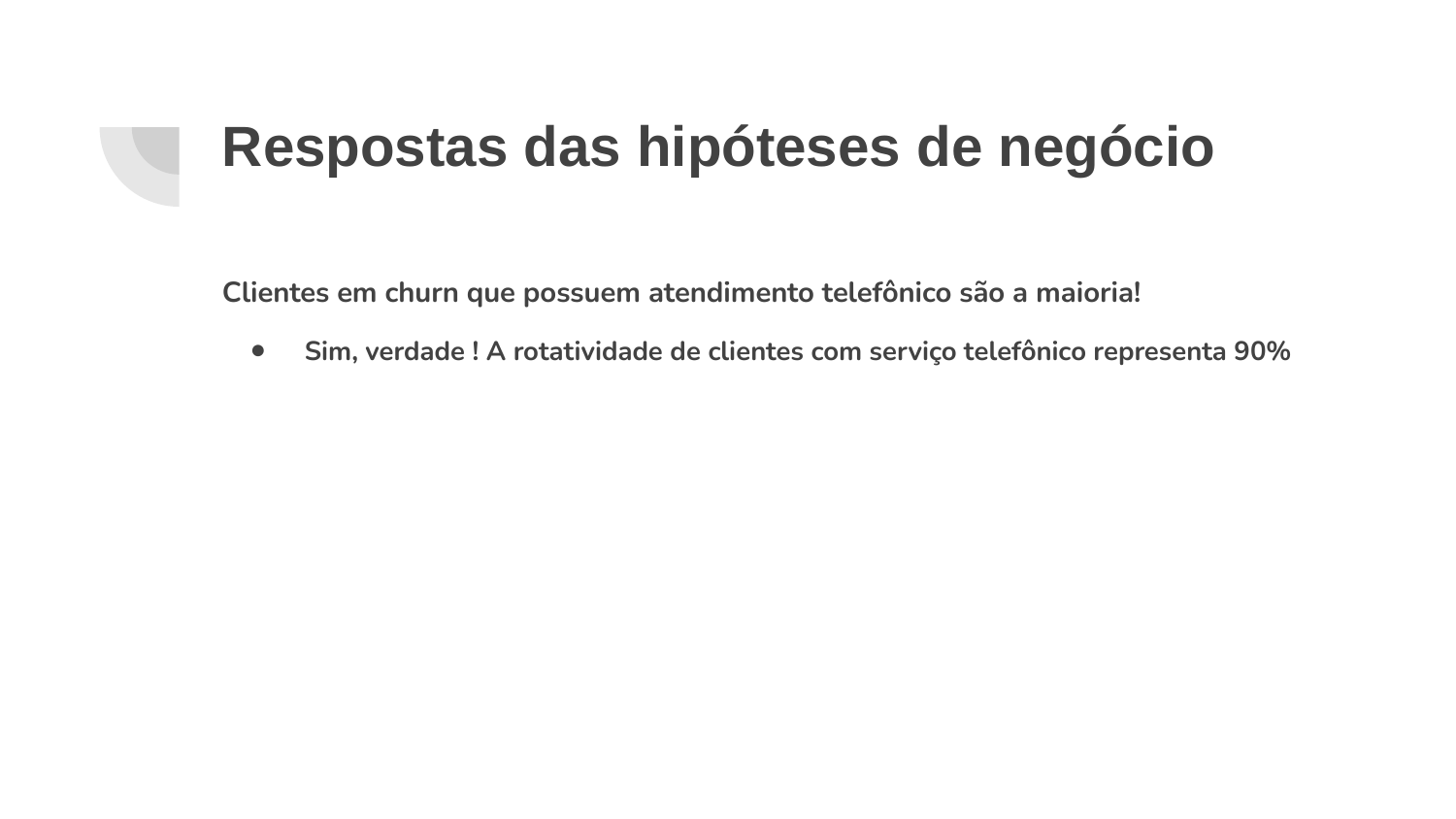

# Respostas das hipóteses de negócio
Clientes em churn que possuem atendimento telefônico são a maioria!
Sim, verdade ! A rotatividade de clientes com serviço telefônico representa 90%